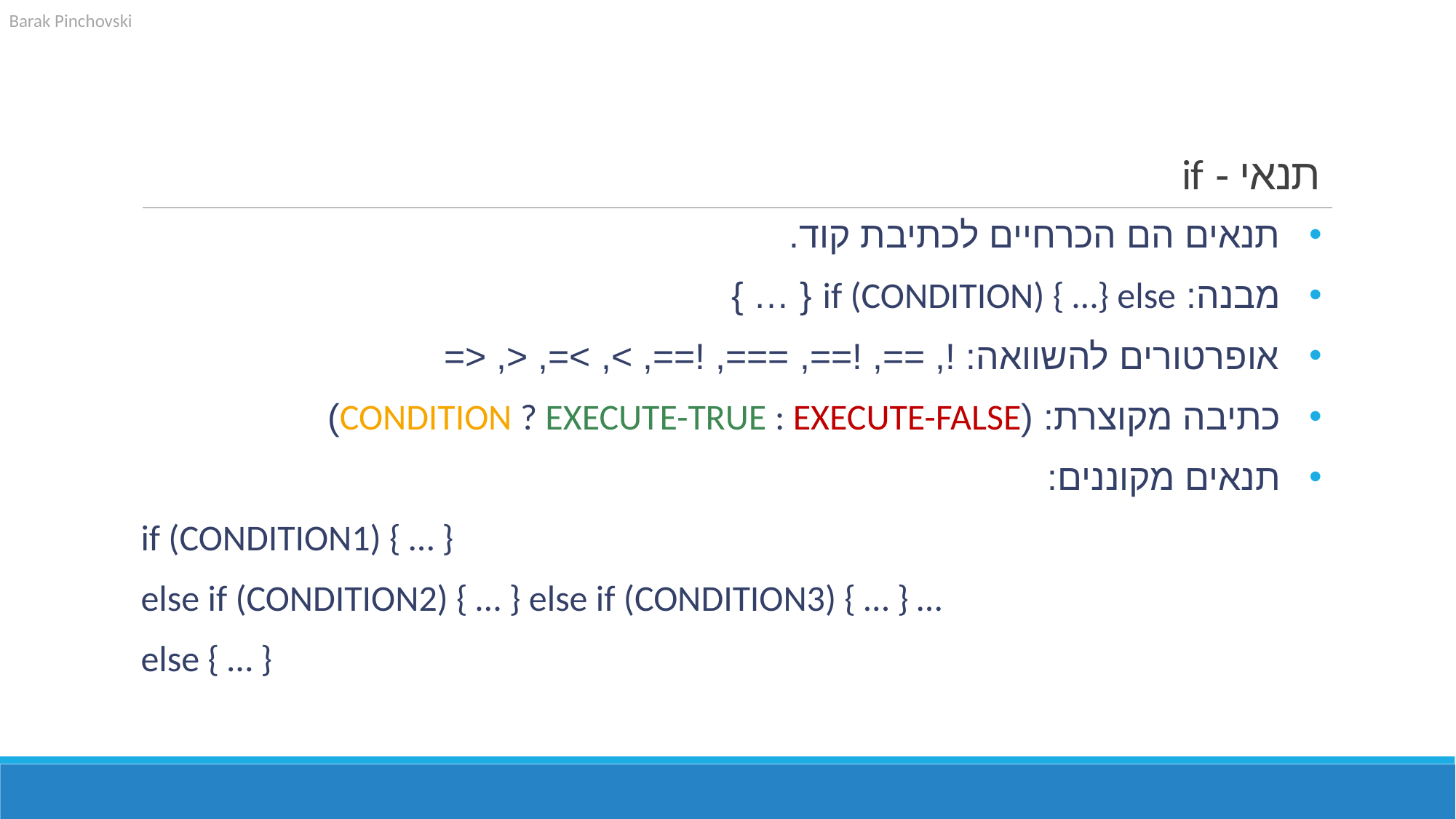

# תנאי - if
תנאים הם הכרחיים לכתיבת קוד.
מבנה: if (CONDITION) { …} else { … }
אופרטורים להשוואה: !, ==, !==, ===, !==, >, >=, <, <=
כתיבה מקוצרת: (CONDITION ? EXECUTE-TRUE : EXECUTE-FALSE)
תנאים מקוננים:
if (CONDITION1) { … }
else if (CONDITION2) { … } else if (CONDITION3) { … } …
else { … }